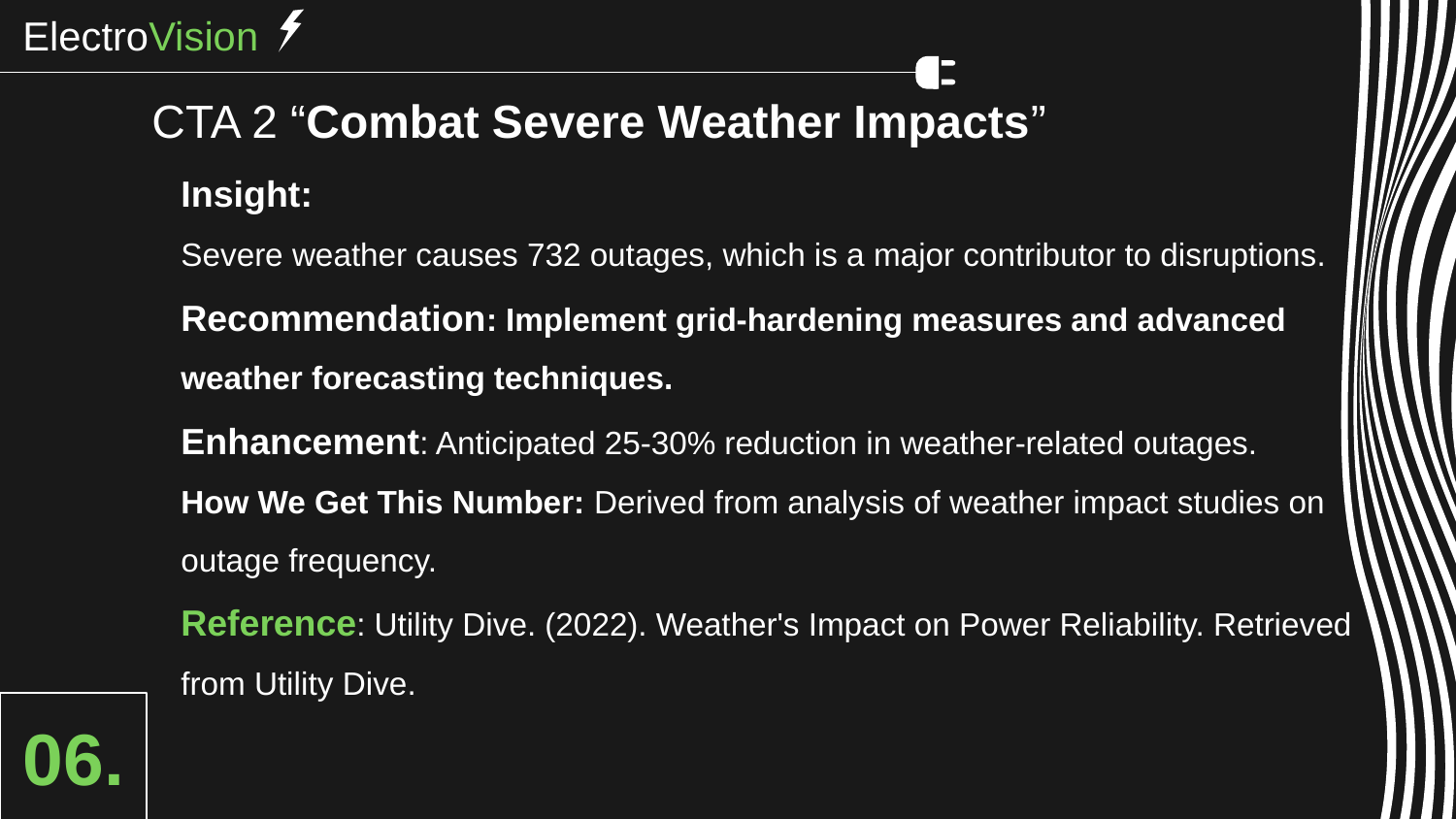

ElectroVision

# CTA 2 “Combat Severe Weather Impacts”
Insight:
Severe weather causes 732 outages, which is a major contributor to disruptions.
Recommendation: Implement grid-hardening measures and advanced weather forecasting techniques.
Enhancement: Anticipated 25-30% reduction in weather-related outages.
How We Get This Number: Derived from analysis of weather impact studies on outage frequency.
Reference: Utility Dive. (2022). Weather's Impact on Power Reliability. Retrieved from Utility Dive.
06.